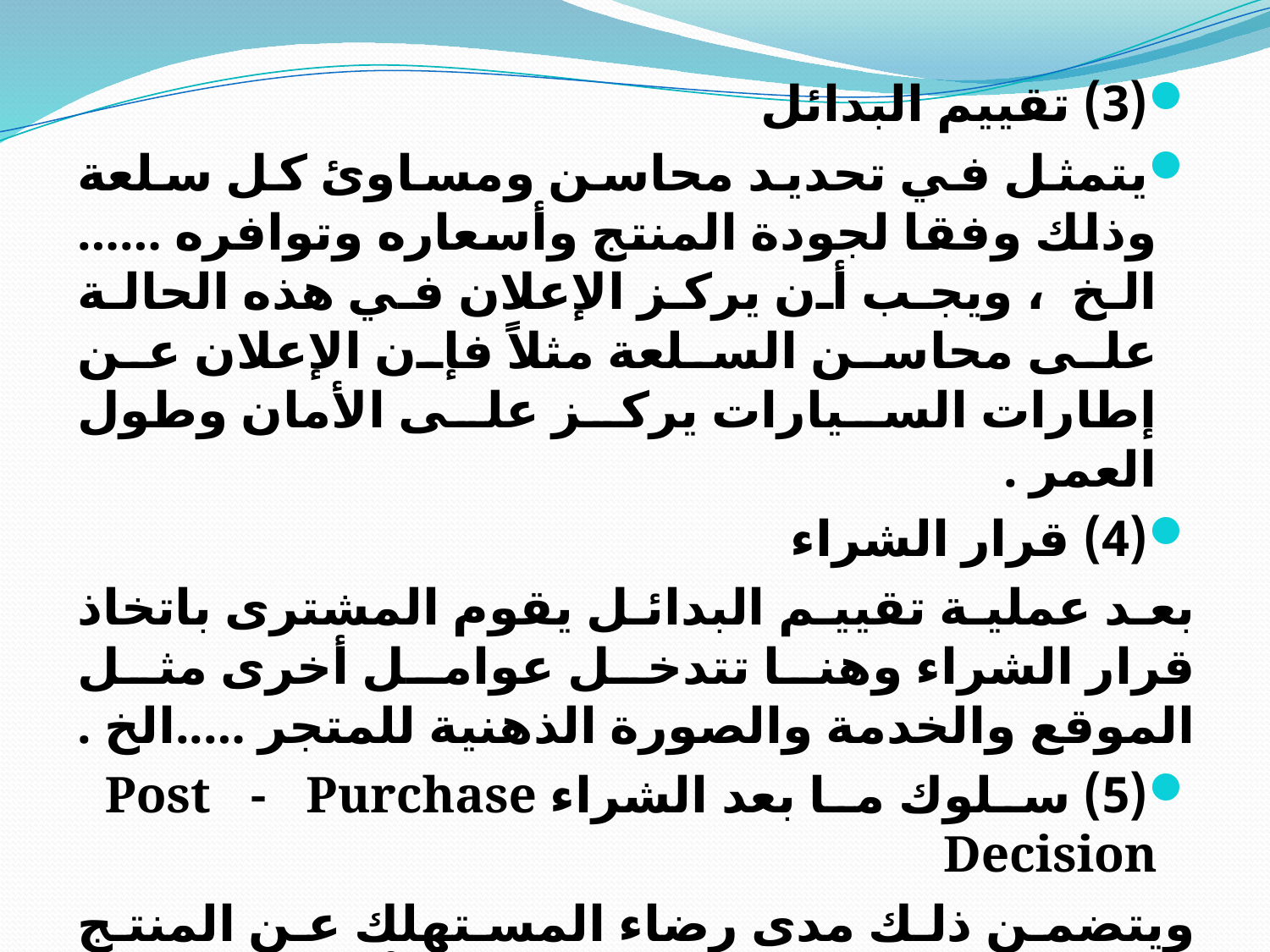

(3) تقييم البدائل
يتمثل في تحديد محاسن ومساوئ كل سلعة وذلك وفقا لجودة المنتج وأسعاره وتوافره …… الخ  ، ويجب أن يركز الإعلان في هذه الحالة على محاسن السلعة مثلاً فإن الإعلان عن إطارات السيارات يركز على الأمان وطول العمر .
(4) قرار الشراء
بعد عملية تقييم البدائل يقوم المشترى باتخاذ قرار الشراء وهنا تتدخل عوامل أخرى مثل الموقع والخدمة والصورة الذهنية للمتجر …..الخ .
(5) سلوك ما بعد الشراء Post - Purchase Decision
ويتضمن ذلك مدى رضاء المستهلك عن المنتج ومدى تحققه للتوقعات التي يأملها ومدى استعداده لتكرار عملية الشراء .